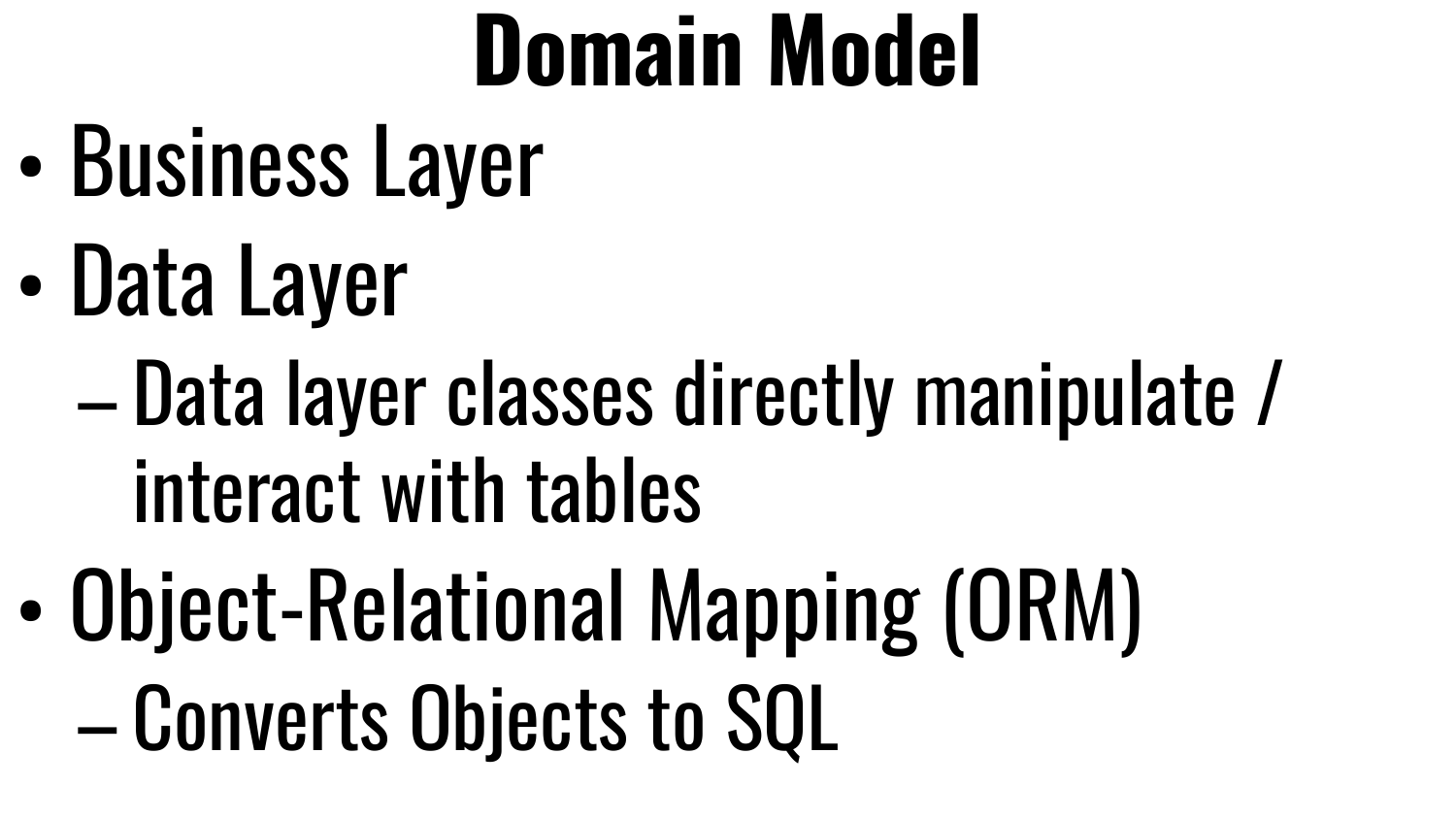

# Domain Model
Business Layer
Data Layer
Data layer classes directly manipulate / interact with tables
Object-Relational Mapping (ORM)
Converts Objects to SQL